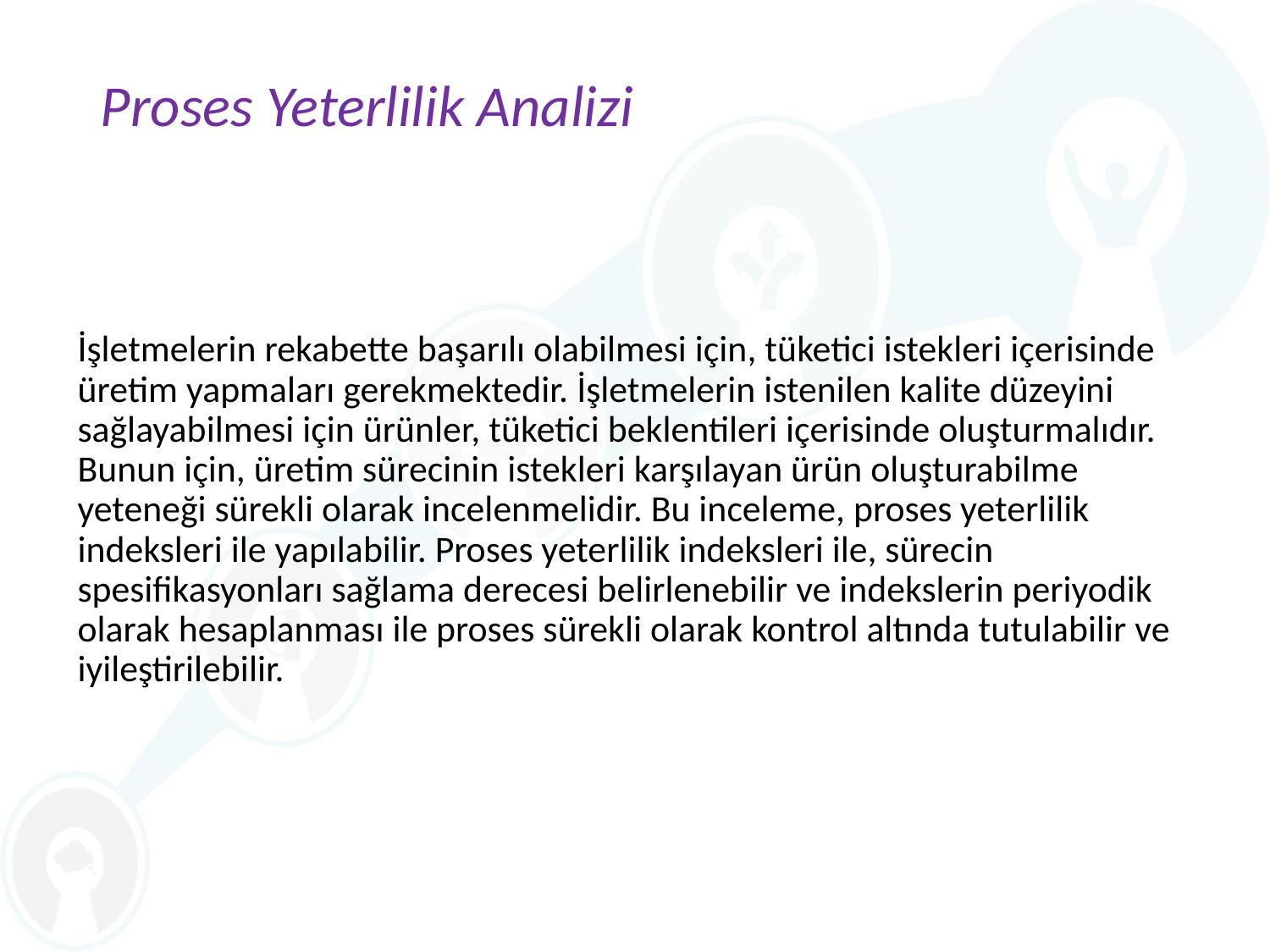

# Proses Yeterlilik Analizi

İşletmelerin rekabette başarılı olabilmesi için, tüketici istekleri içerisinde üretim yapmaları gerekmektedir. İşletmelerin istenilen kalite düzeyini sağlayabilmesi için ürünler, tüketici beklentileri içerisinde oluşturmalıdır. Bunun için, üretim sürecinin istekleri karşılayan ürün oluşturabilme yeteneği sürekli olarak incelenmelidir. Bu inceleme, proses yeterlilik indeksleri ile yapılabilir. Proses yeterlilik indeksleri ile, sürecin spesifikasyonları sağlama derecesi belirlenebilir ve indekslerin periyodik olarak hesaplanması ile proses sürekli olarak kontrol altında tutulabilir ve iyileştirilebilir.